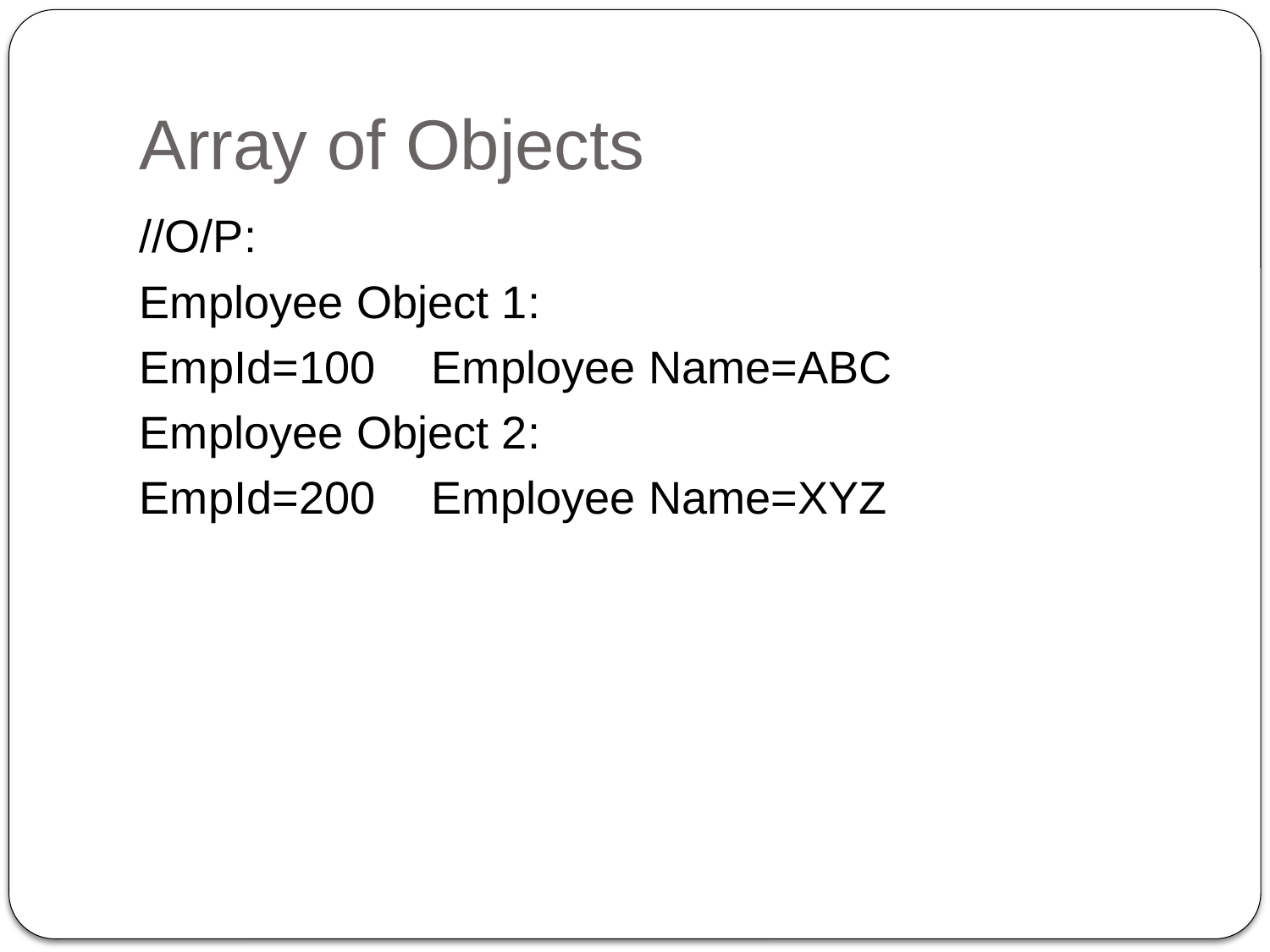

# Array of Objects
//O/P:
Employee Object 1:
EmpId=100	Employee Name=ABC
Employee Object 2:
EmpId=200	Employee Name=XYZ